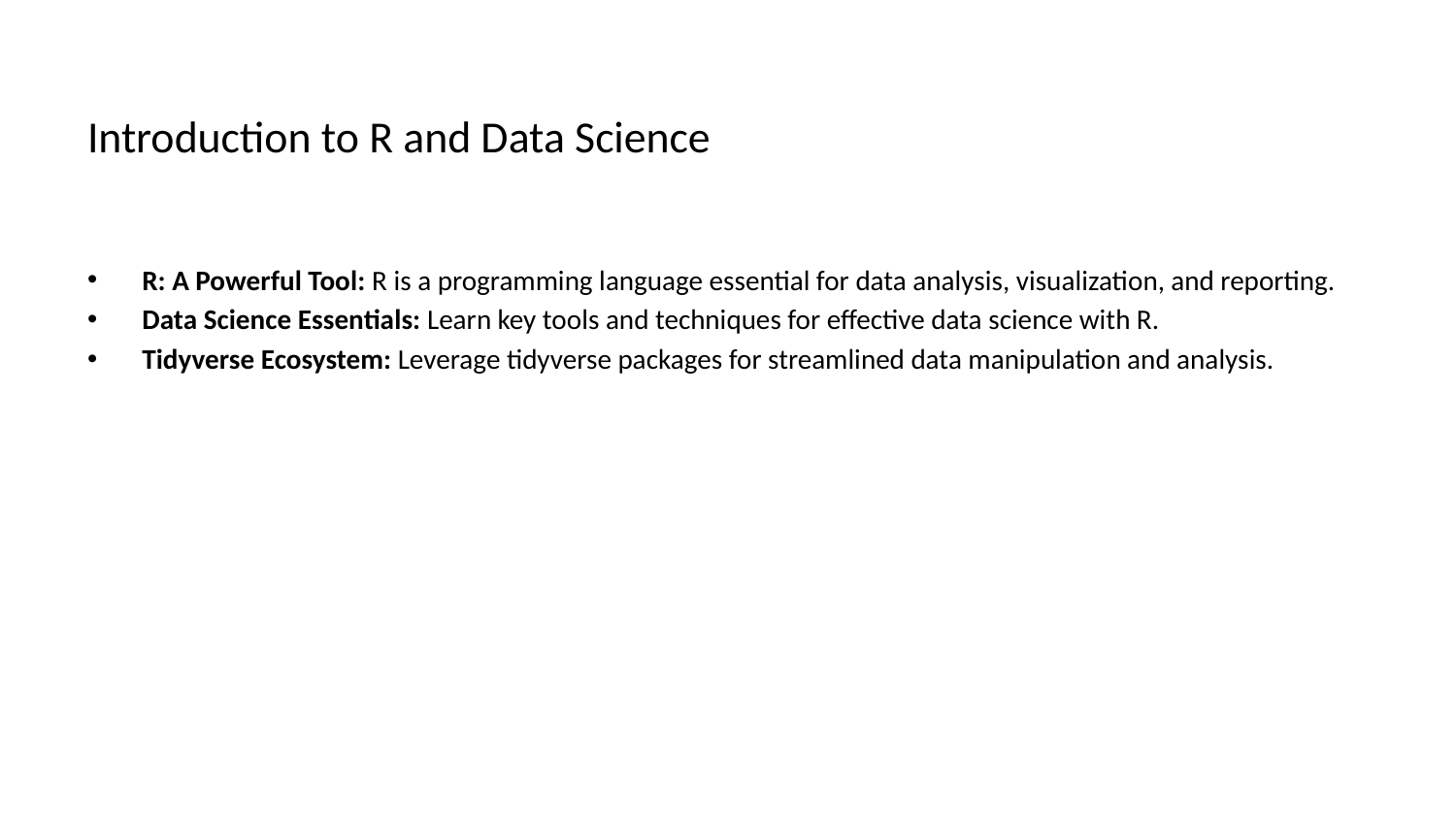

# Introduction to R and Data Science
R: A Powerful Tool: R is a programming language essential for data analysis, visualization, and reporting.
Data Science Essentials: Learn key tools and techniques for effective data science with R.
Tidyverse Ecosystem: Leverage tidyverse packages for streamlined data manipulation and analysis.